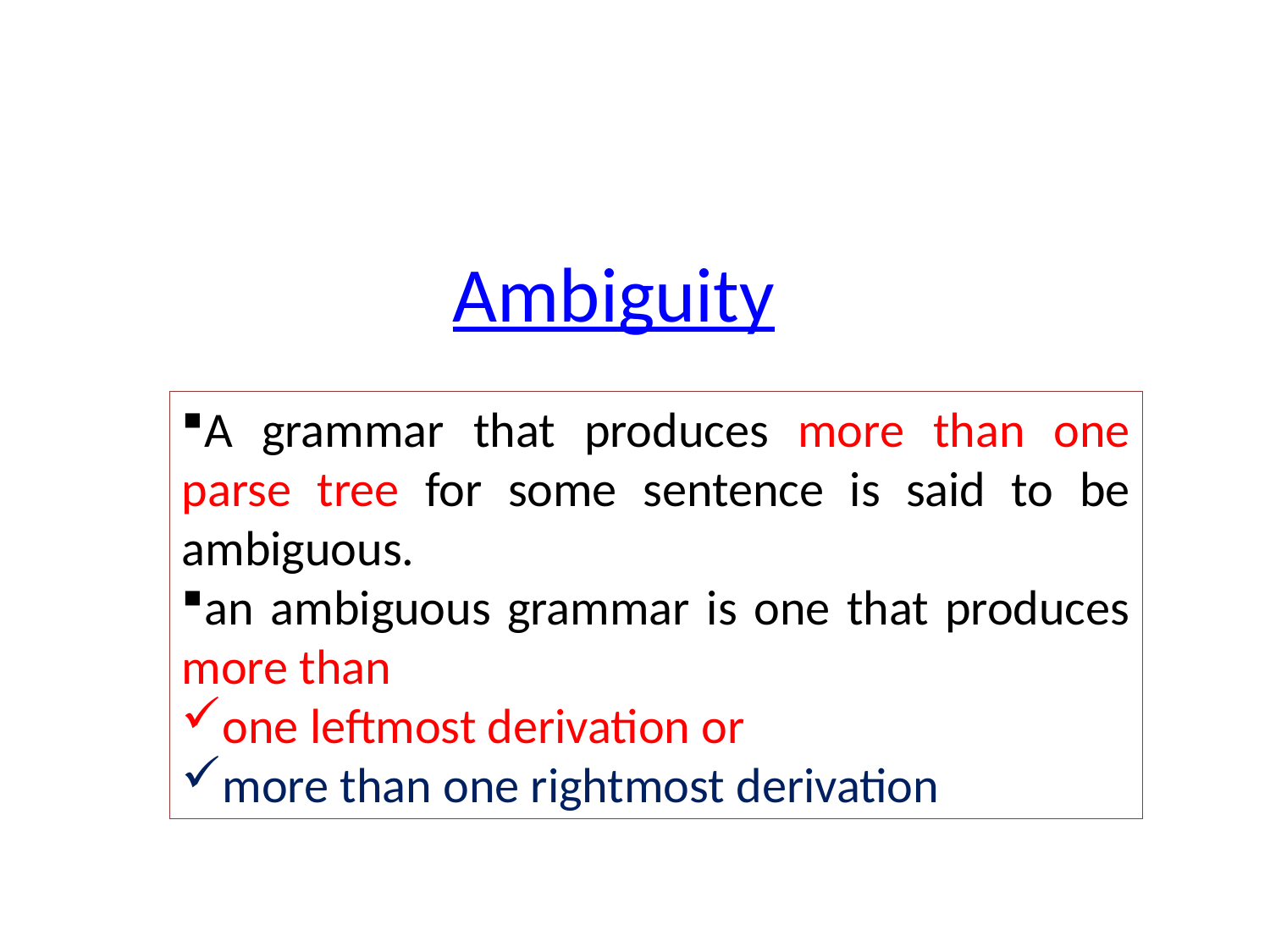

# Ambiguity
A grammar that produces more than one parse tree for some sentence is said to be ambiguous.
an ambiguous grammar is one that produces more than
one leftmost derivation or
more than one rightmost derivation